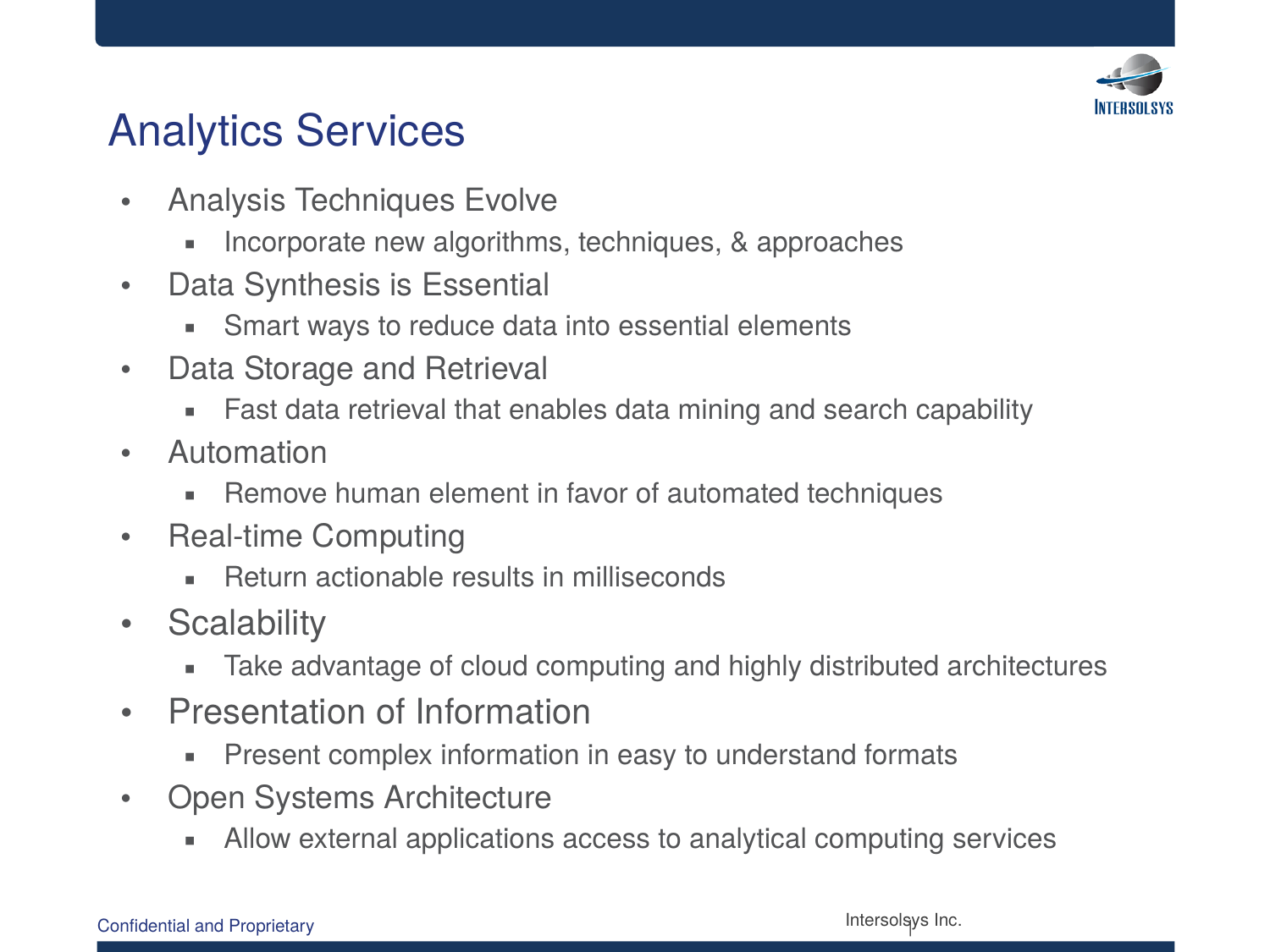

# Analytics Services
Analysis Techniques Evolve
Incorporate new algorithms, techniques, & approaches
Data Synthesis is Essential
Smart ways to reduce data into essential elements
Data Storage and Retrieval
Fast data retrieval that enables data mining and search capability
Automation
Remove human element in favor of automated techniques
Real-time Computing
Return actionable results in milliseconds
Scalability
Take advantage of cloud computing and highly distributed architectures
Presentation of Information
Present complex information in easy to understand formats
Open Systems Architecture
Allow external applications access to analytical computing services
Intersolsys Inc.